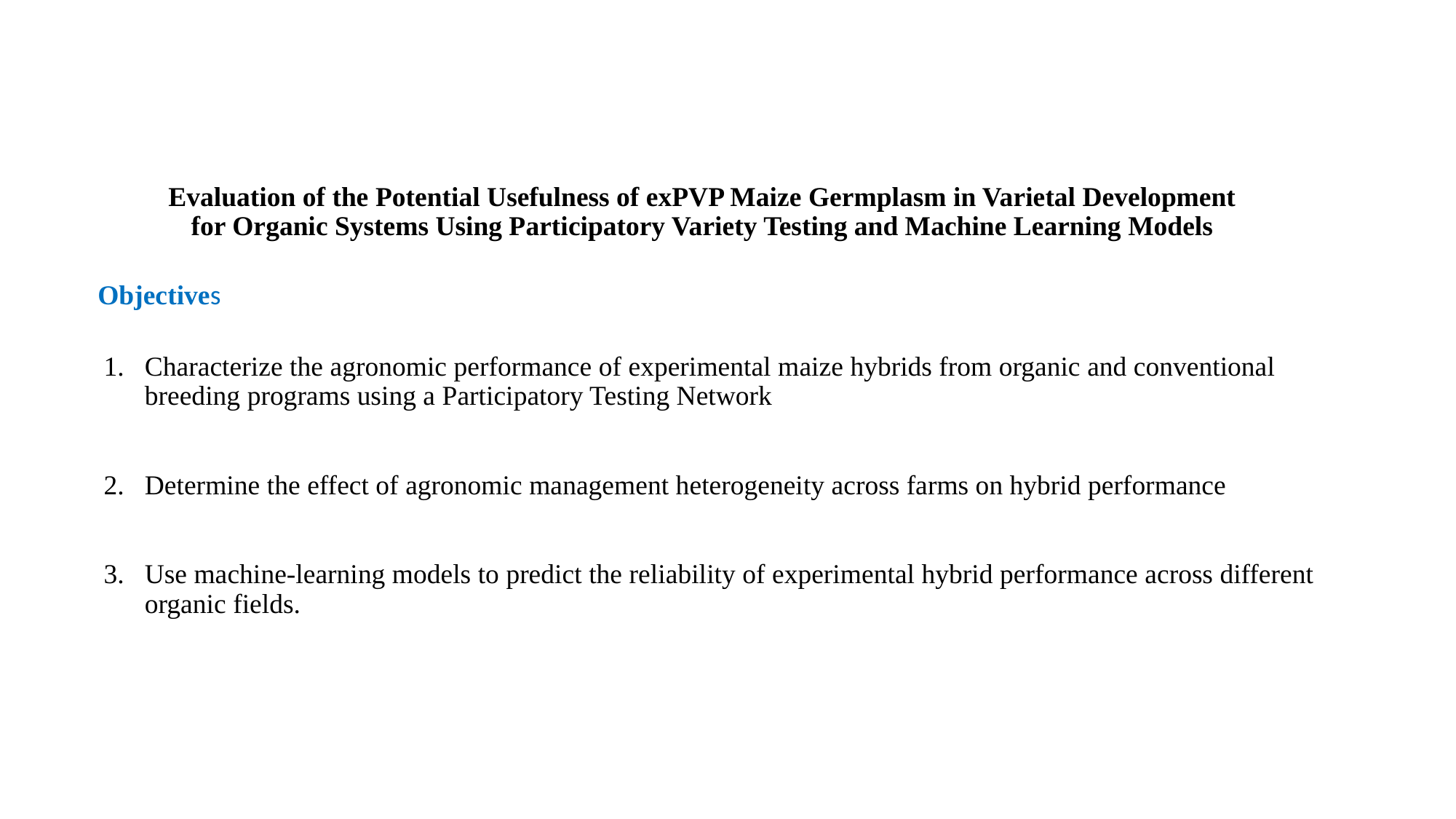

# Evaluation of the Potential Usefulness of exPVP Maize Germplasm in Varietal Development for Organic Systems Using Participatory Variety Testing and Machine Learning Models
Objectives
Characterize the agronomic performance of experimental maize hybrids from organic and conventional breeding programs using a Participatory Testing Network

Determine the effect of agronomic management heterogeneity across farms on hybrid performance

Use machine-learning models to predict the reliability of experimental hybrid performance across different organic fields.